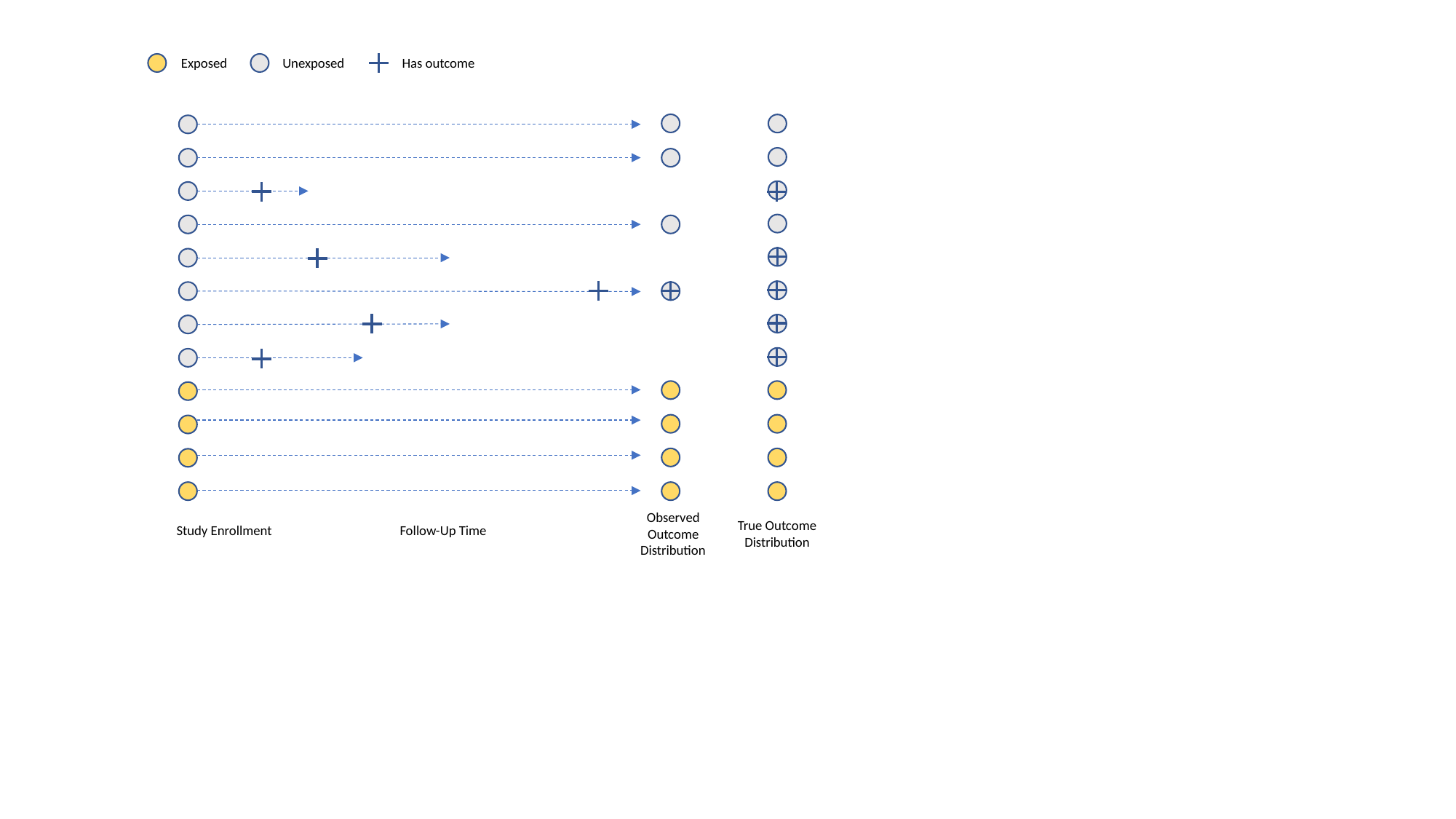

Exposed
Unexposed
Has outcome

Observed Outcome Distribution
Study Enrollment
Follow-Up Time

True Outcome
Distribution